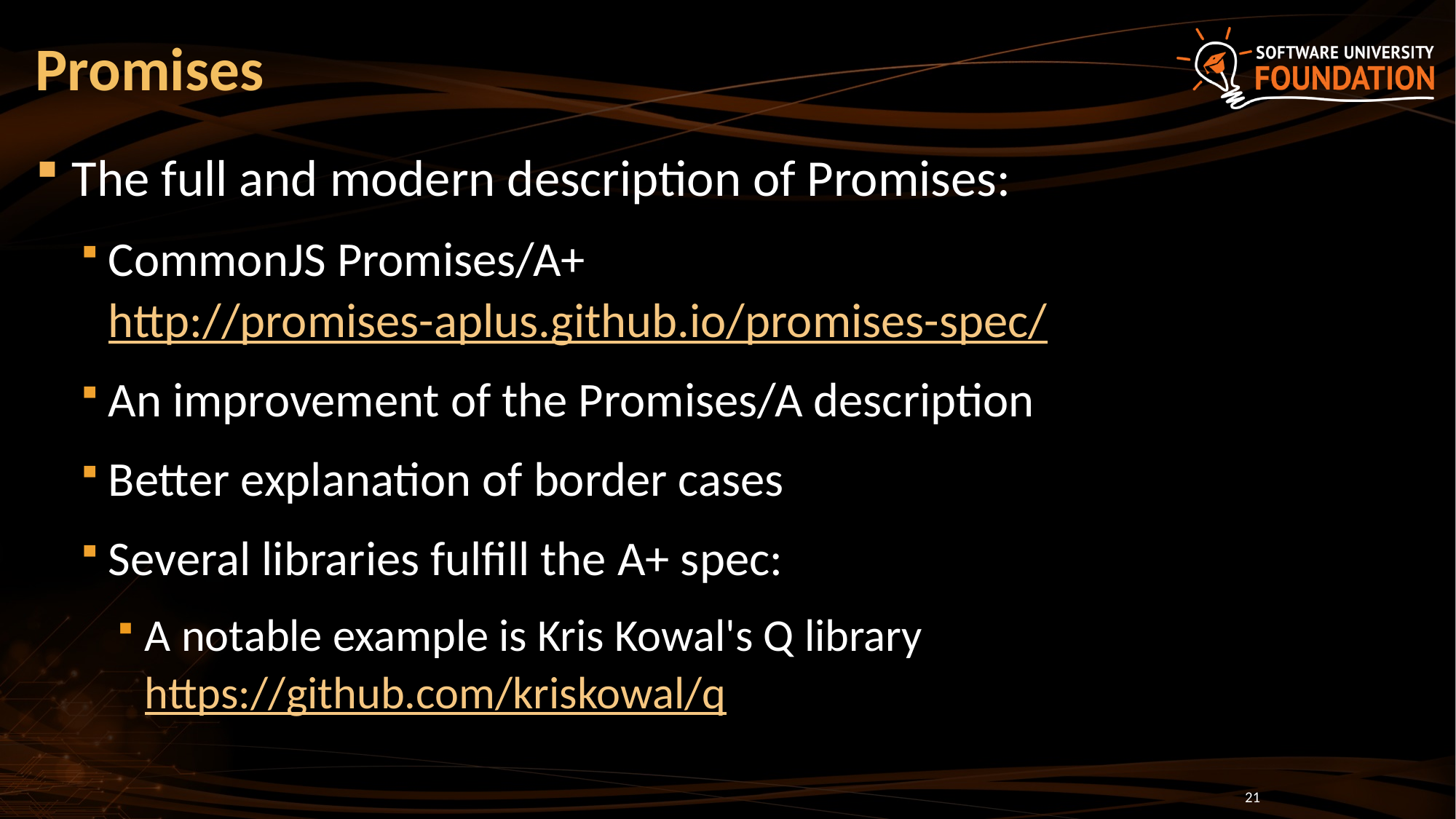

# Promises
The full and modern description of Promises:
CommonJS Promises/A+
http://promises-aplus.github.io/promises-spec/
An improvement of the Promises/A description
Better explanation of border cases
Several libraries fulfill the A+ spec:
A notable example is Kris Kowal's Q library
https://github.com/kriskowal/q
21